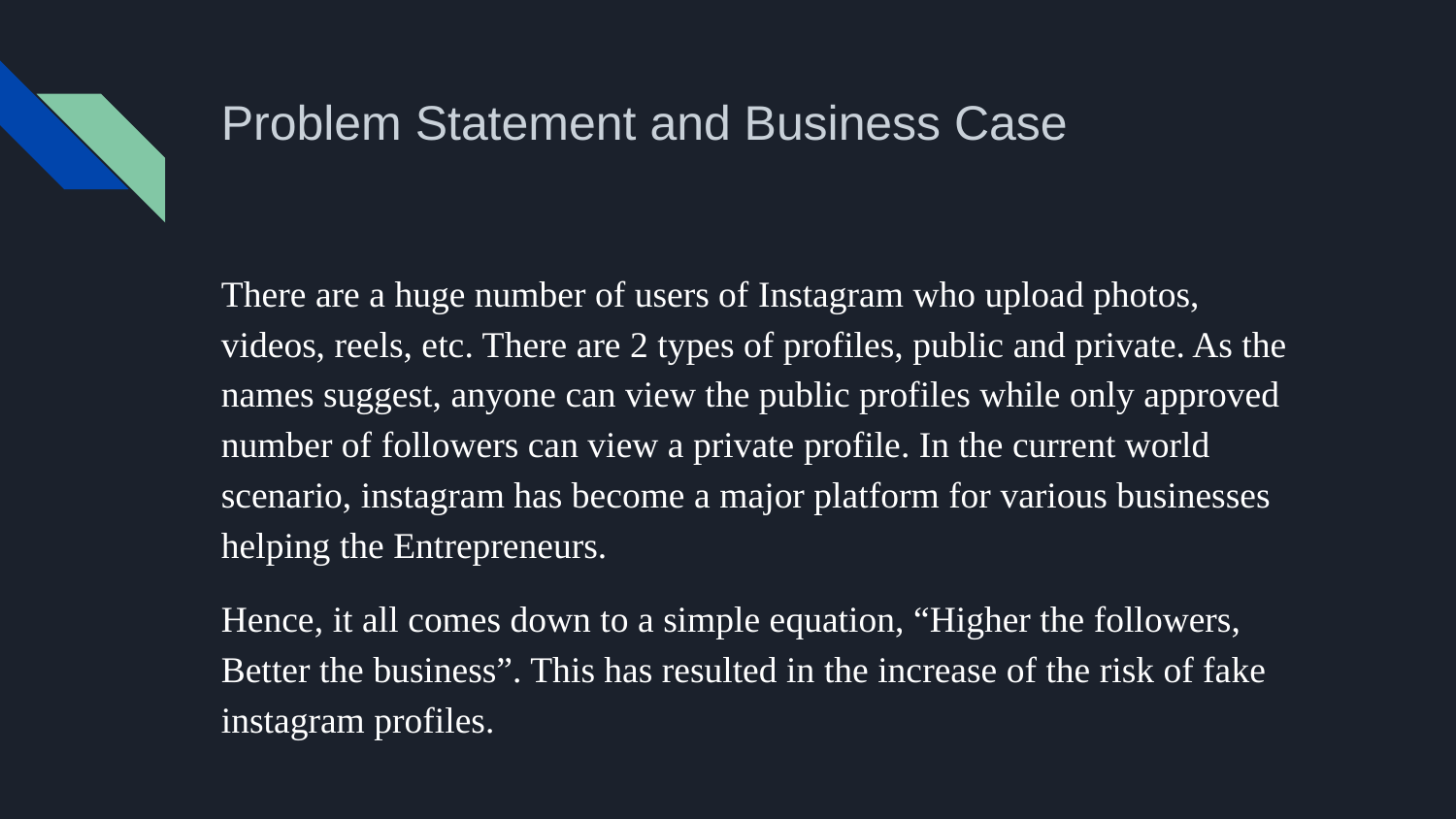

# Problem Statement and Business Case
There are a huge number of users of Instagram who upload photos, videos, reels, etc. There are 2 types of profiles, public and private. As the names suggest, anyone can view the public profiles while only approved number of followers can view a private profile. In the current world scenario, instagram has become a major platform for various businesses helping the Entrepreneurs.
Hence, it all comes down to a simple equation, “Higher the followers, Better the business”. This has resulted in the increase of the risk of fake instagram profiles.